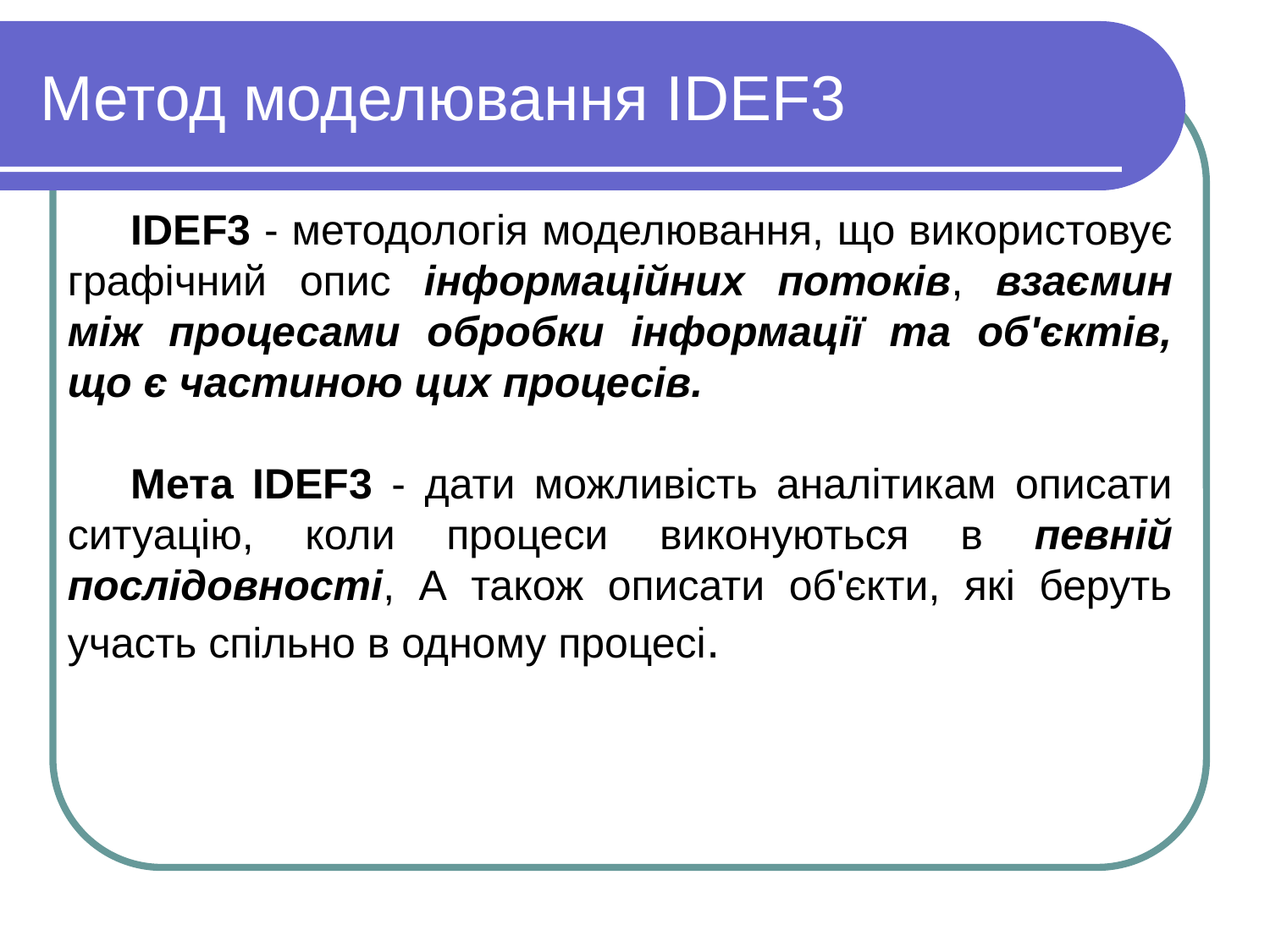

# Метод моделювання IDEF3
IDEF3 - методологія моделювання, що використовує графічний опис інформаційних потоків, взаємин між процесами обробки інформації та об'єктів, що є частиною цих процесів.

Мета IDEF3 - дати можливість аналітикам описати ситуацію, коли процеси виконуються в певній послідовності, А також описати об'єкти, які беруть участь спільно в одному процесі.